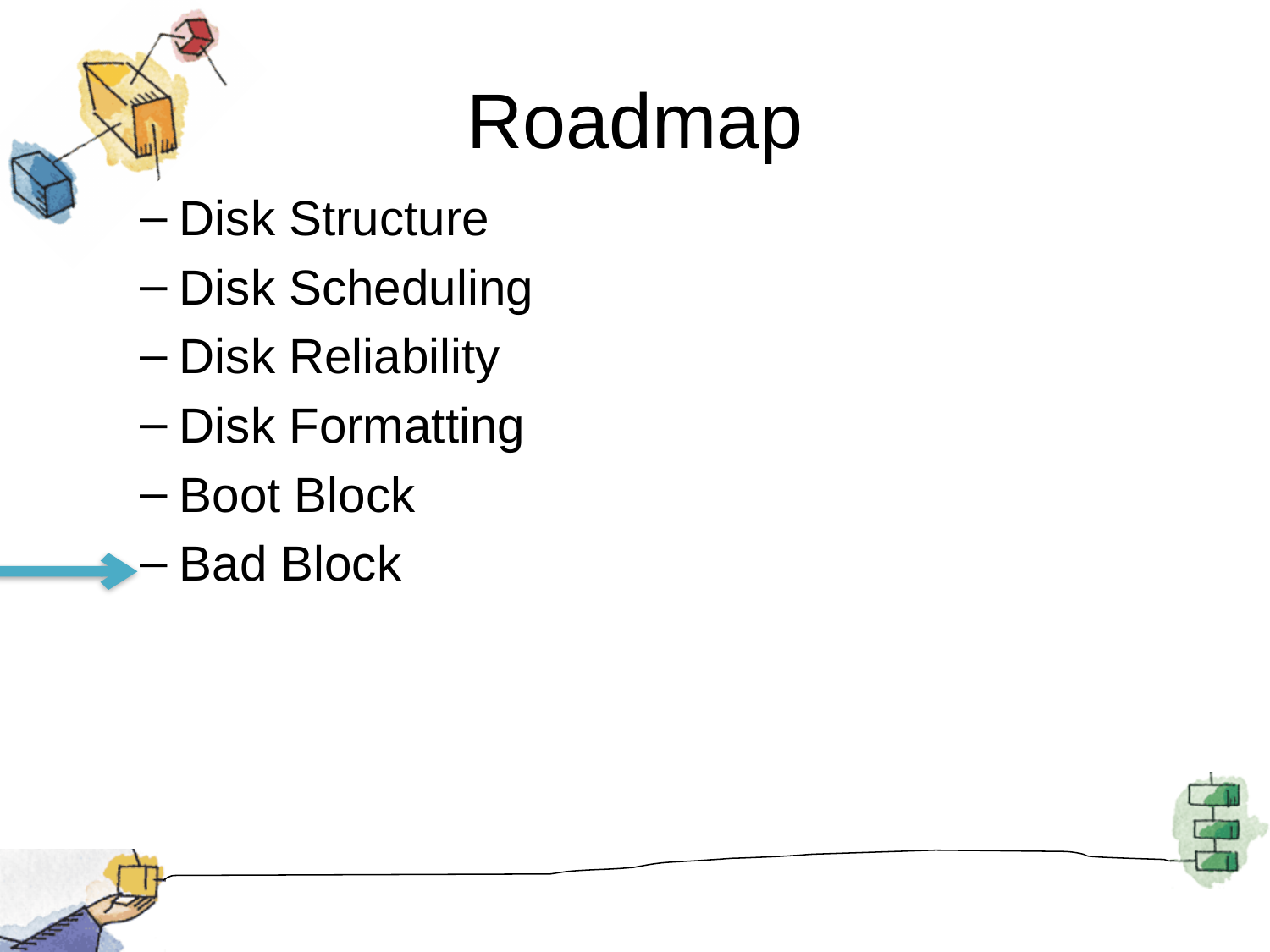

# Roadmap
Disk Structure
Disk Scheduling
Disk Reliability
Disk Formatting
Boot Block
Bad Block